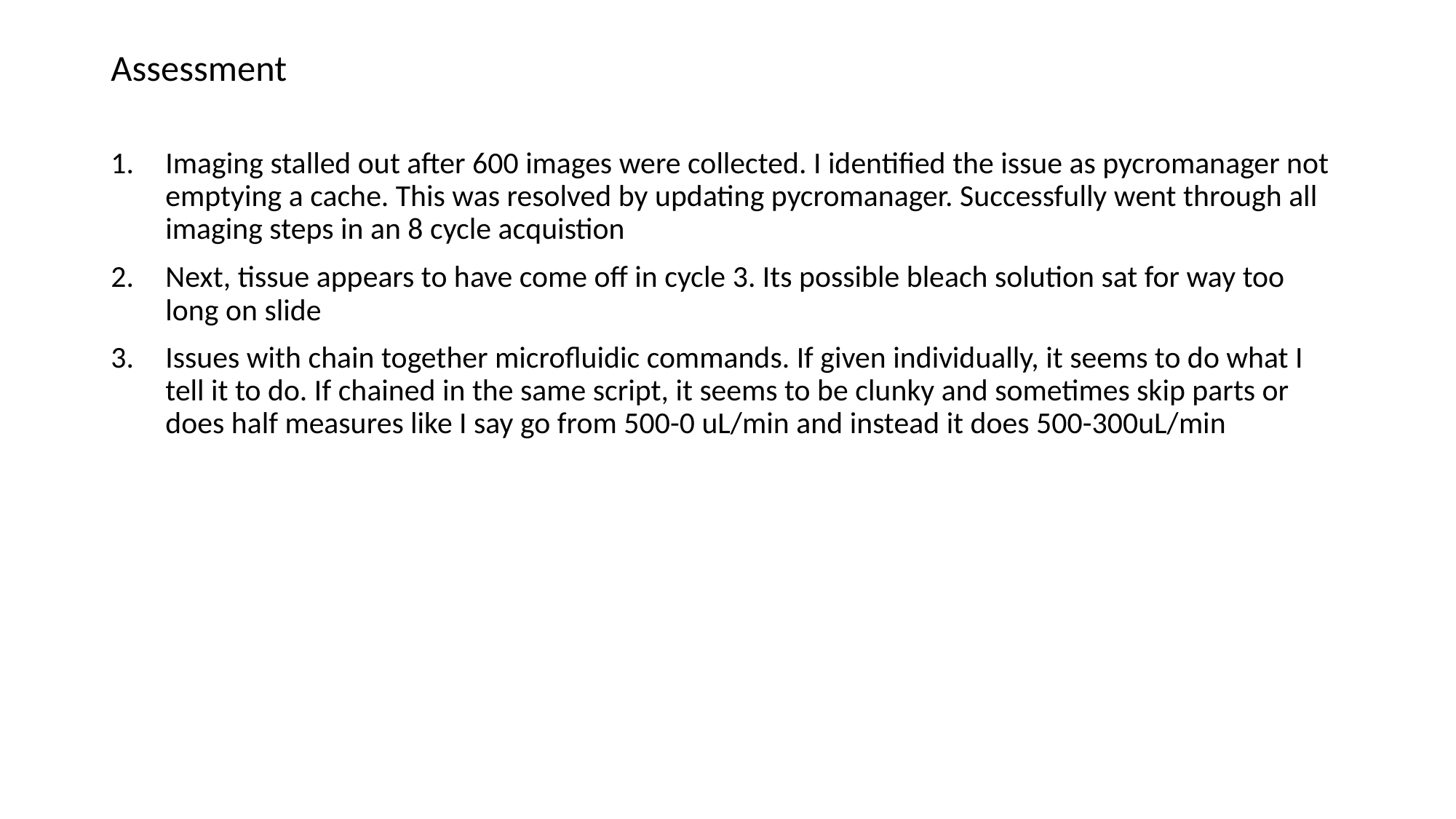

# Assessment
Imaging stalled out after 600 images were collected. I identified the issue as pycromanager not emptying a cache. This was resolved by updating pycromanager. Successfully went through all imaging steps in an 8 cycle acquistion
Next, tissue appears to have come off in cycle 3. Its possible bleach solution sat for way too long on slide
Issues with chain together microfluidic commands. If given individually, it seems to do what I tell it to do. If chained in the same script, it seems to be clunky and sometimes skip parts or does half measures like I say go from 500-0 uL/min and instead it does 500-300uL/min